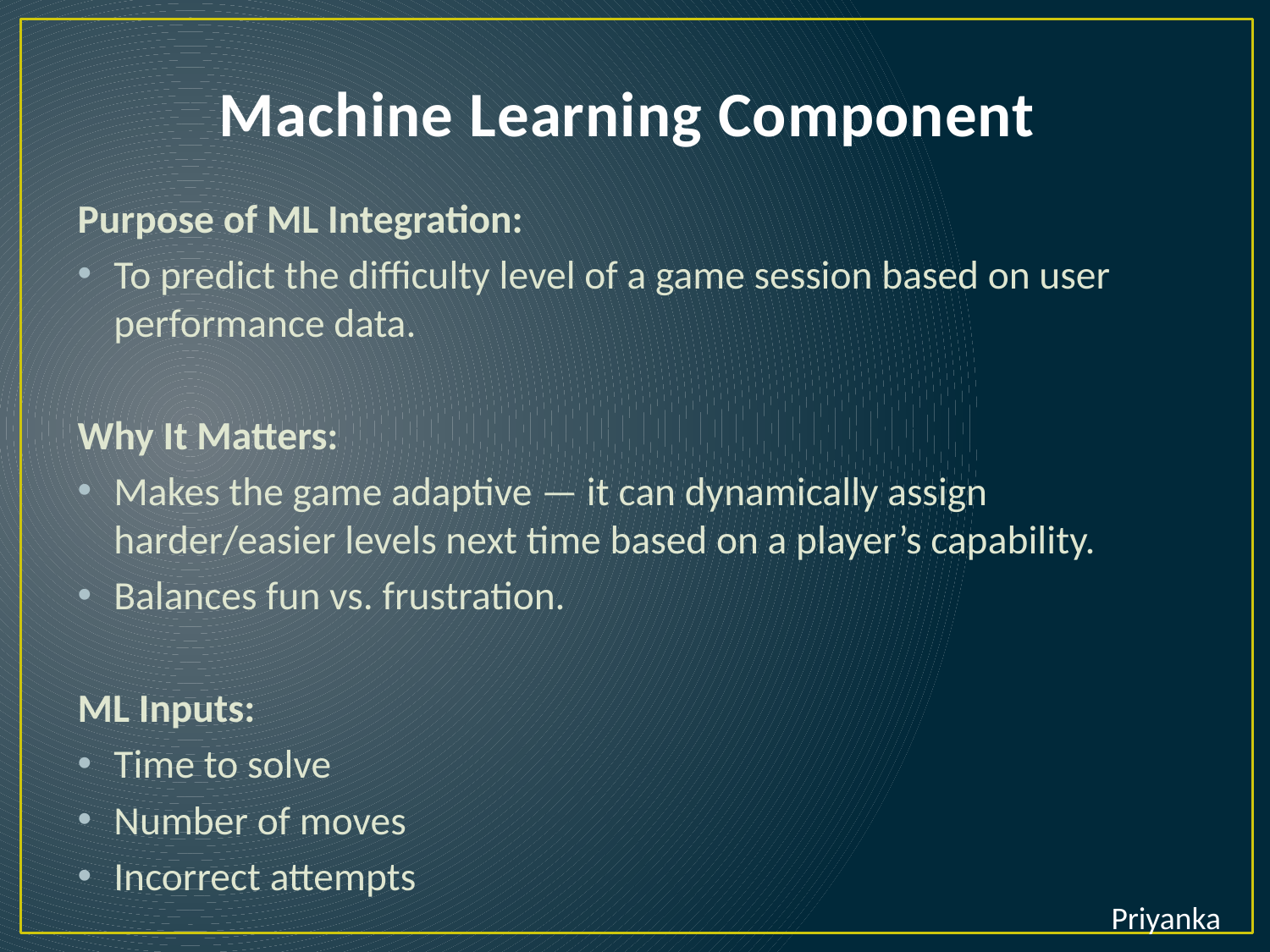

# Machine Learning Component
Purpose of ML Integration:
To predict the difficulty level of a game session based on user performance data.

Why It Matters:
Makes the game adaptive — it can dynamically assign harder/easier levels next time based on a player’s capability.
Balances fun vs. frustration.

ML Inputs:
Time to solve
Number of moves
Incorrect attempts

Priyanka